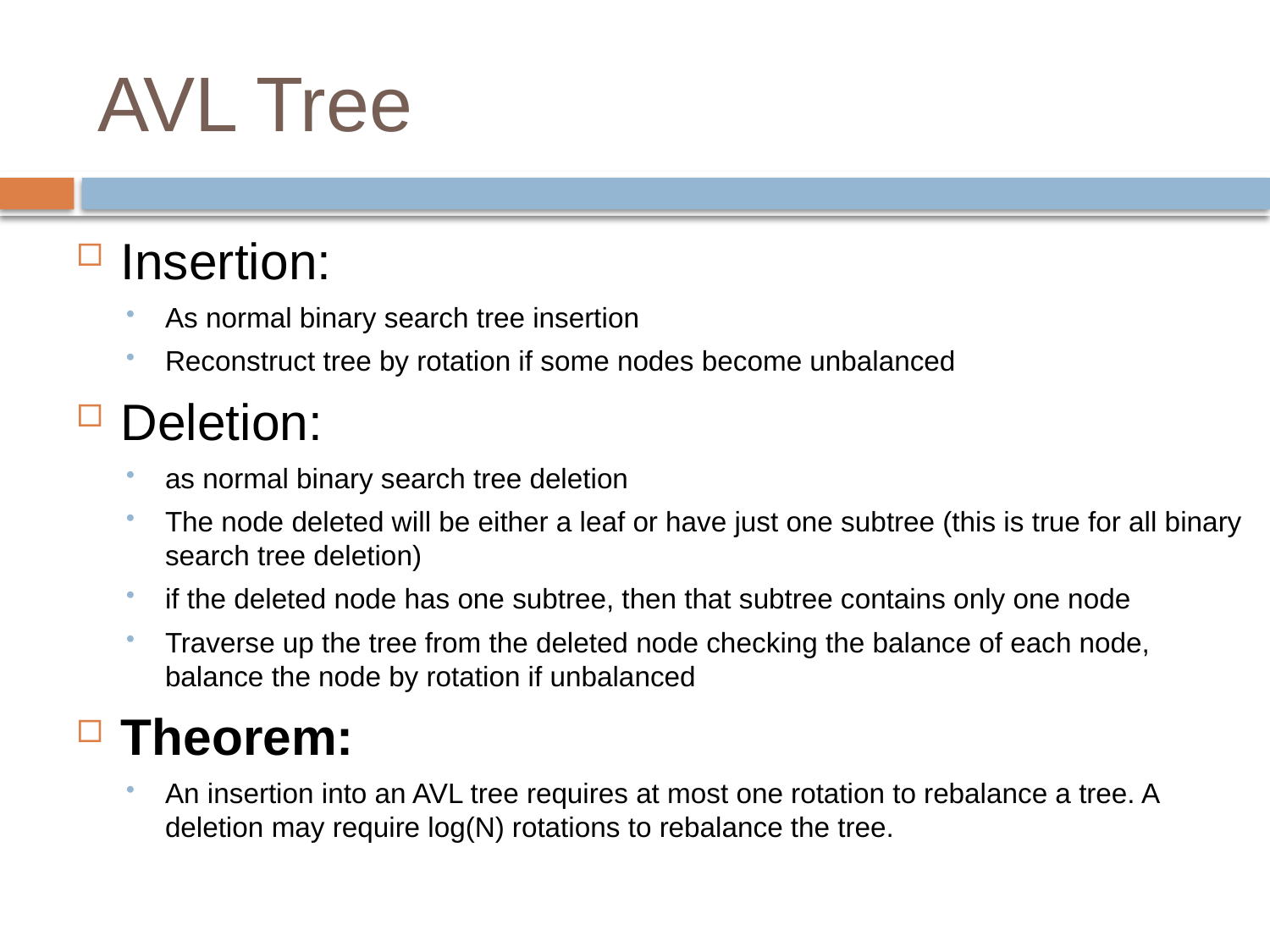

# AVL Tree
Insertion:
As normal binary search tree insertion
Reconstruct tree by rotation if some nodes become unbalanced
Deletion:
as normal binary search tree deletion
The node deleted will be either a leaf or have just one subtree (this is true for all binary search tree deletion)
if the deleted node has one subtree, then that subtree contains only one node
Traverse up the tree from the deleted node checking the balance of each node, balance the node by rotation if unbalanced
Theorem:
An insertion into an AVL tree requires at most one rotation to rebalance a tree. A deletion may require log(N) rotations to rebalance the tree.